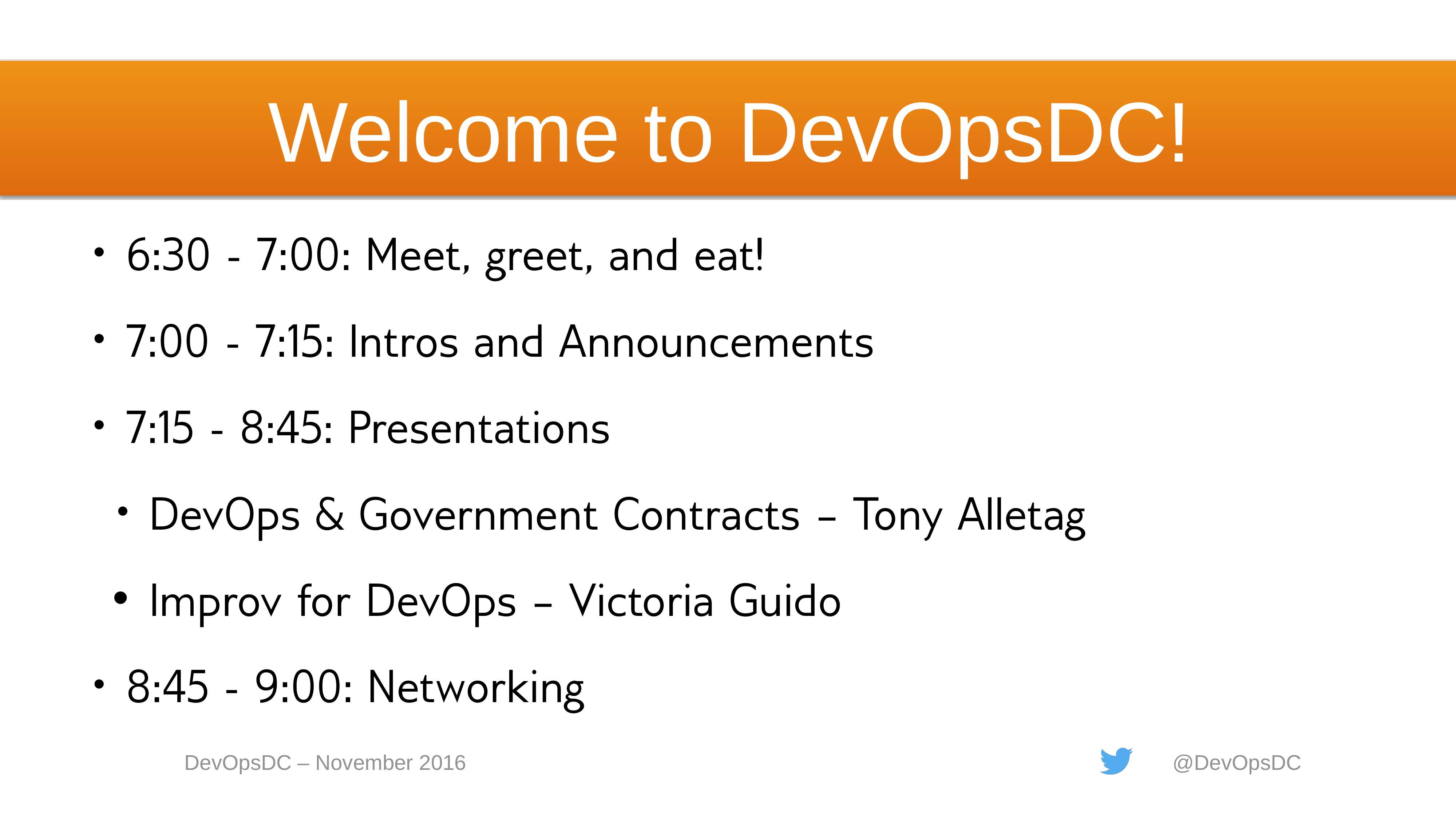

# Welcome to DevOpsDC!
6:30 - 7:00: Meet, greet, and eat!
7:00 - 7:15: Intros and Announcements
7:15 - 8:45: Presentations
DevOps & Government Contracts – Tony Alletag
Improv for DevOps – Victoria Guido
8:45 - 9:00: Networking